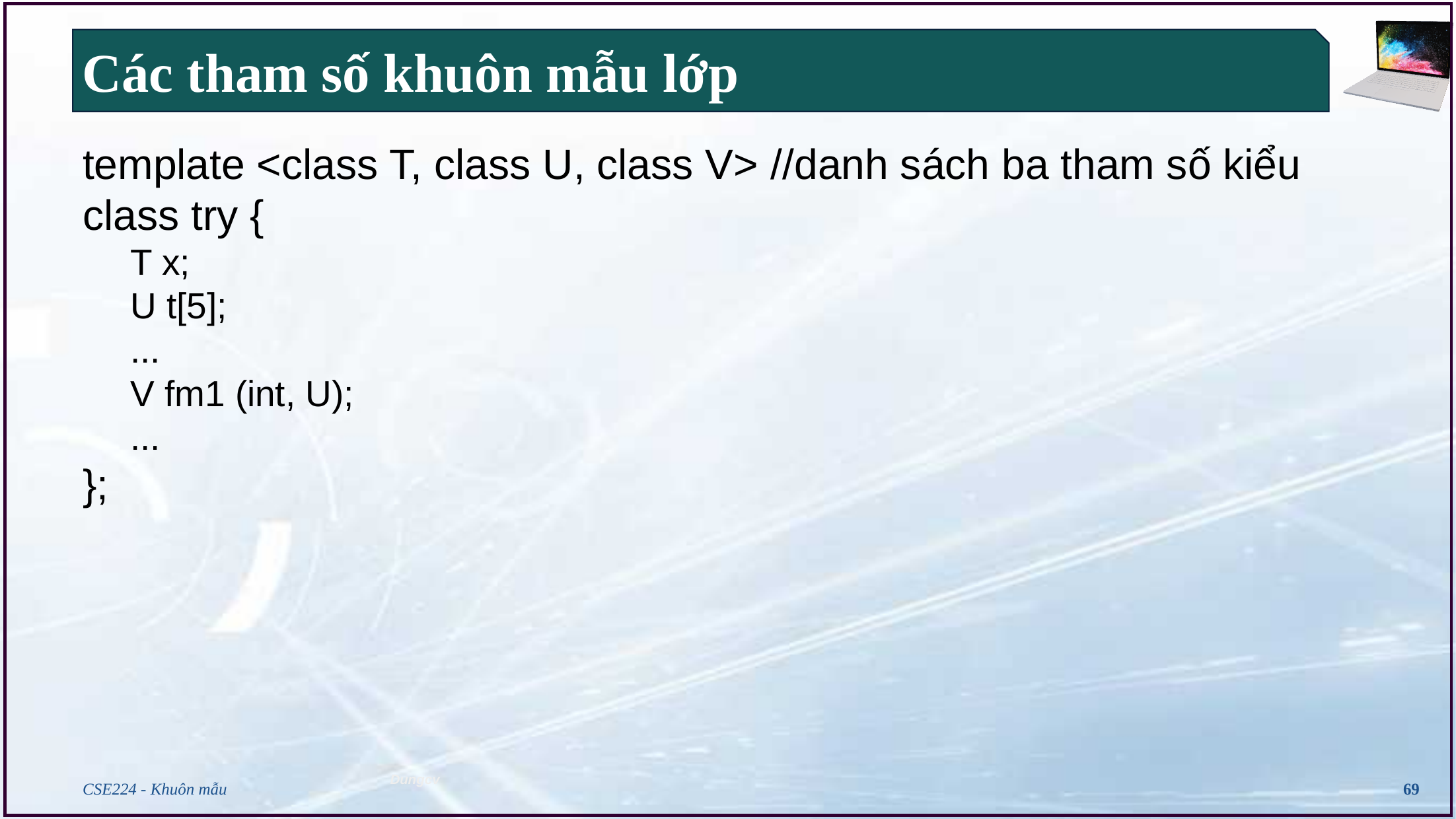

# Các tham số khuôn mẫu lớp
template <class T, class U, class V> //danh sách ba tham số kiểu
class try {
T x;
U t[5];
...
V fm1 (int, U);
...
};

CSE224 - Khuôn mẫu
69